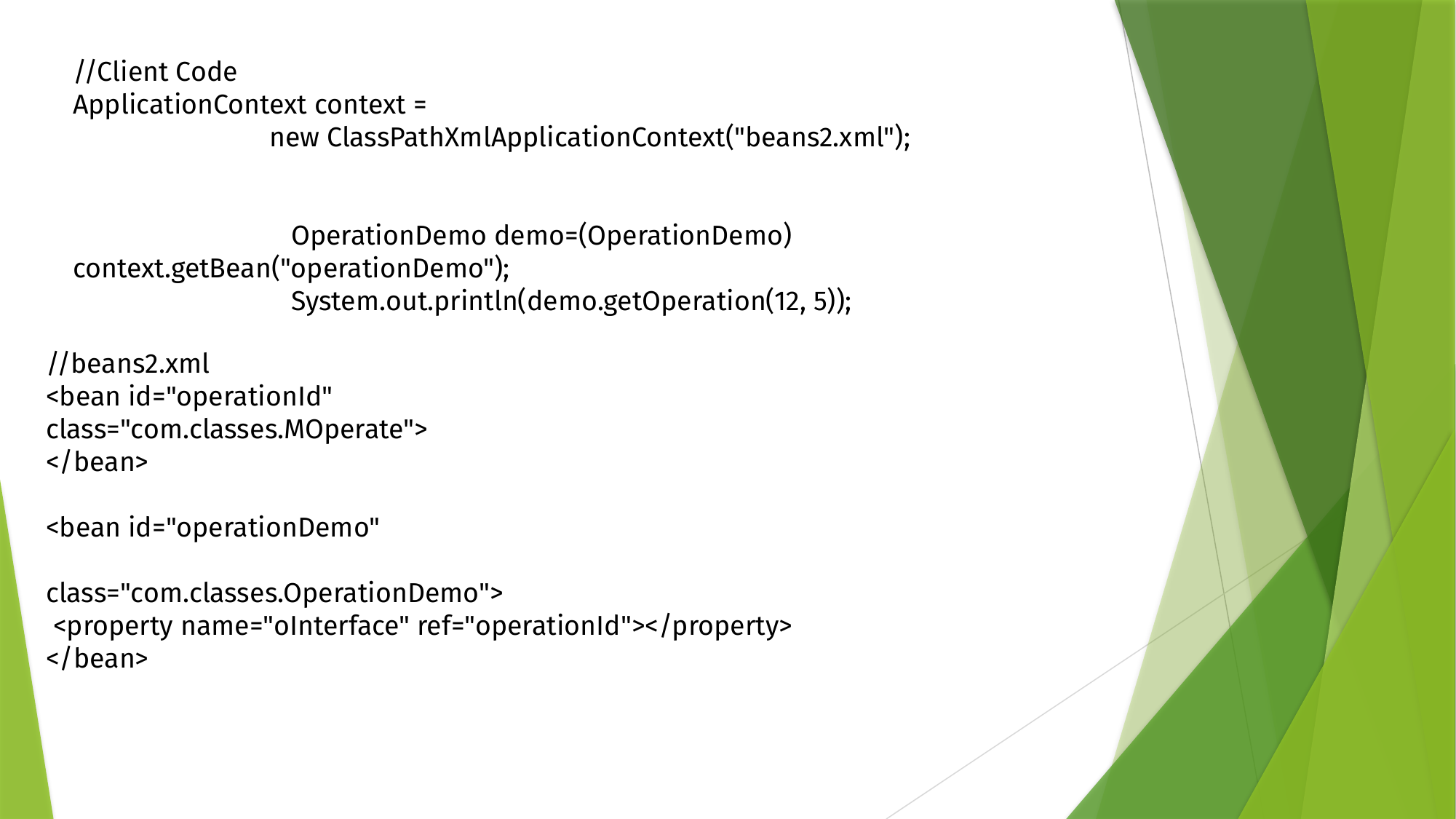

//Client Code
ApplicationContext context =
	            new ClassPathXmlApplicationContext("beans2.xml");

		OperationDemo demo=(OperationDemo) context.getBean("operationDemo");
		System.out.println(demo.getOperation(12, 5));
//beans2.xml
<bean id="operationId"
class="com.classes.MOperate">
</bean>

<bean id="operationDemo"

class="com.classes.OperationDemo">
 <property name="oInterface" ref="operationId"></property>
</bean>